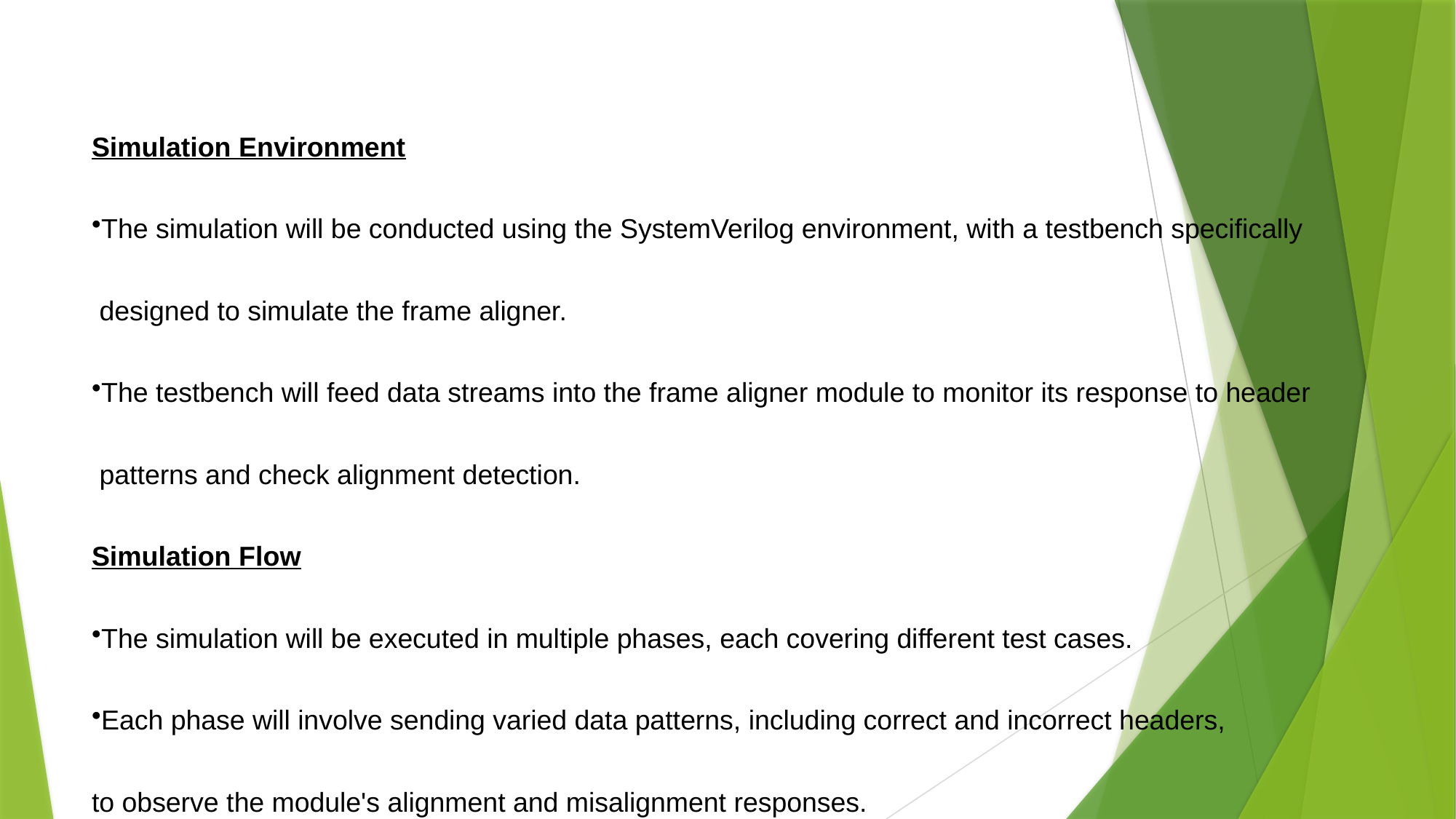

Simulation Environment
The simulation will be conducted using the SystemVerilog environment, with a testbench specifically
 designed to simulate the frame aligner.
The testbench will feed data streams into the frame aligner module to monitor its response to header
 patterns and check alignment detection.
Simulation Flow
The simulation will be executed in multiple phases, each covering different test cases.
Each phase will involve sending varied data patterns, including correct and incorrect headers,
to observe the module's alignment and misalignment responses.